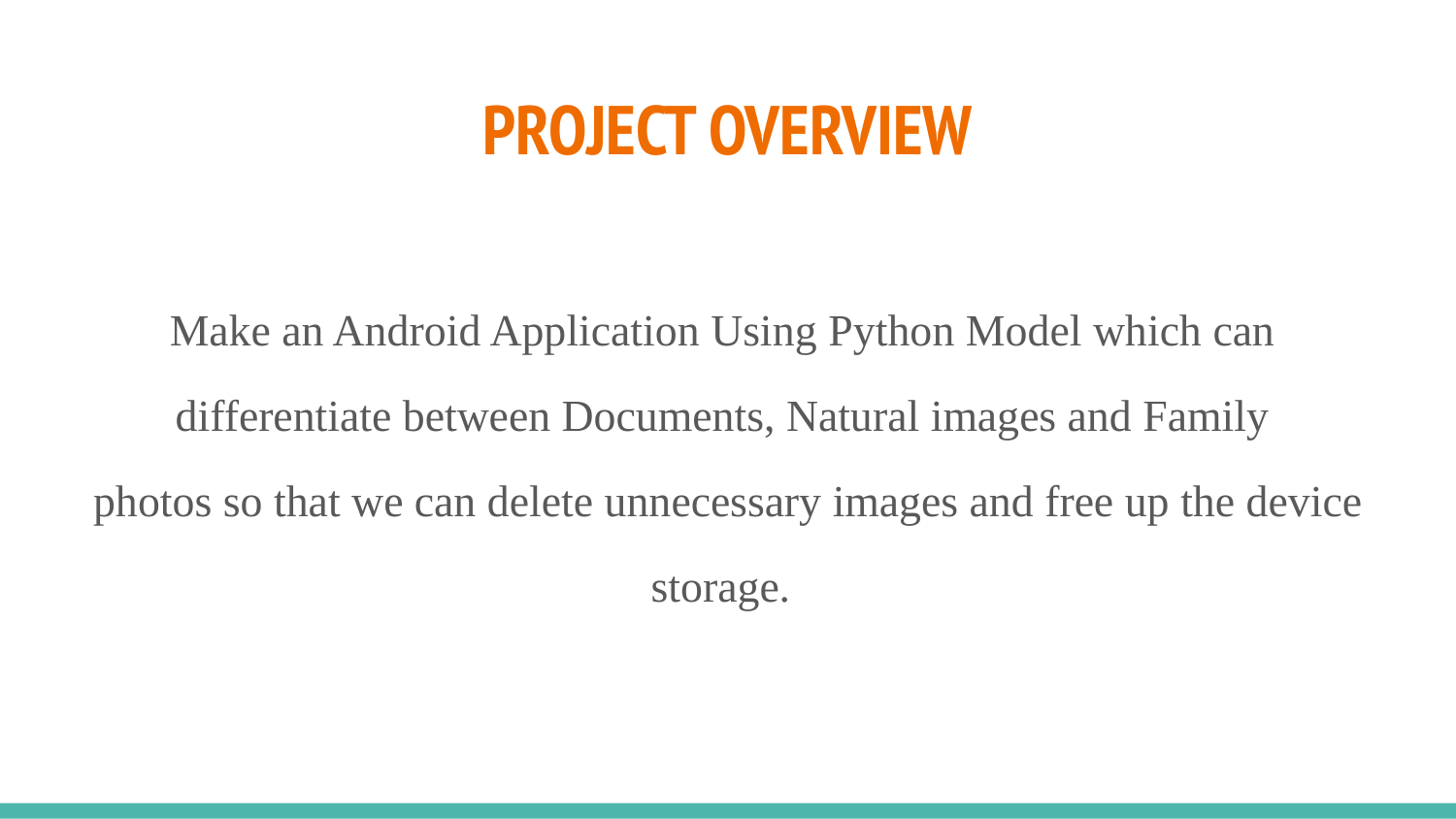

# PROJECT OVERVIEW

Make an Android Application Using Python Model which can
differentiate between Documents, Natural images and Family
photos so that we can delete unnecessary images and free up the device storage.